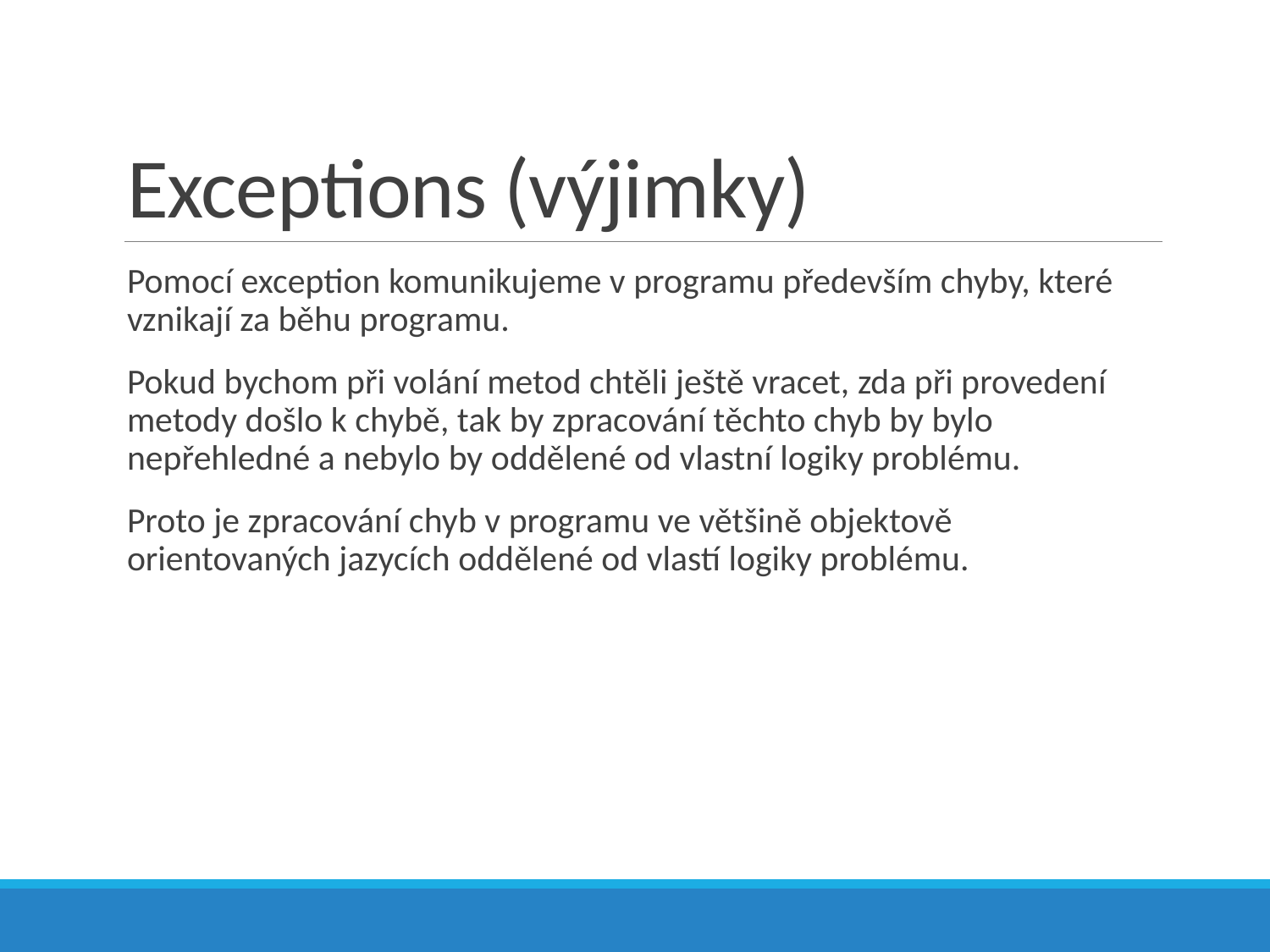

# Exceptions (výjimky)
Pomocí exception komunikujeme v programu především chyby, které vznikají za běhu programu.
Pokud bychom při volání metod chtěli ještě vracet, zda při provedení metody došlo k chybě, tak by zpracování těchto chyb by bylo nepřehledné a nebylo by oddělené od vlastní logiky problému.
Proto je zpracování chyb v programu ve většině objektově orientovaných jazycích oddělené od vlastí logiky problému.